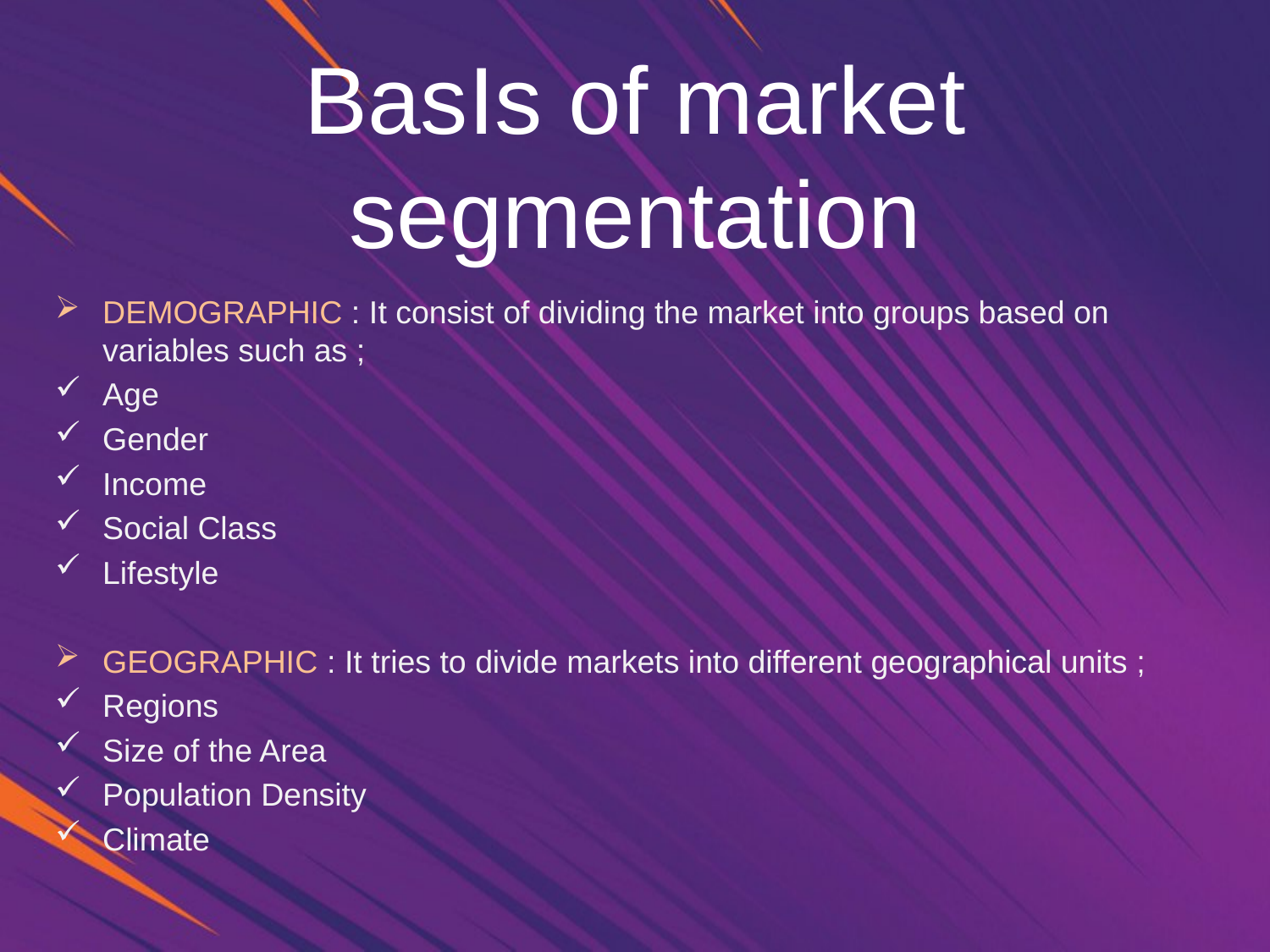

# BasIs of market segmentation
DEMOGRAPHIC : It consist of dividing the market into groups based on variables such as ;
Age
Gender
Income
Social Class
Lifestyle

GEOGRAPHIC : It tries to divide markets into different geographical units ;
Regions
Size of the Area
Population Density
Climate